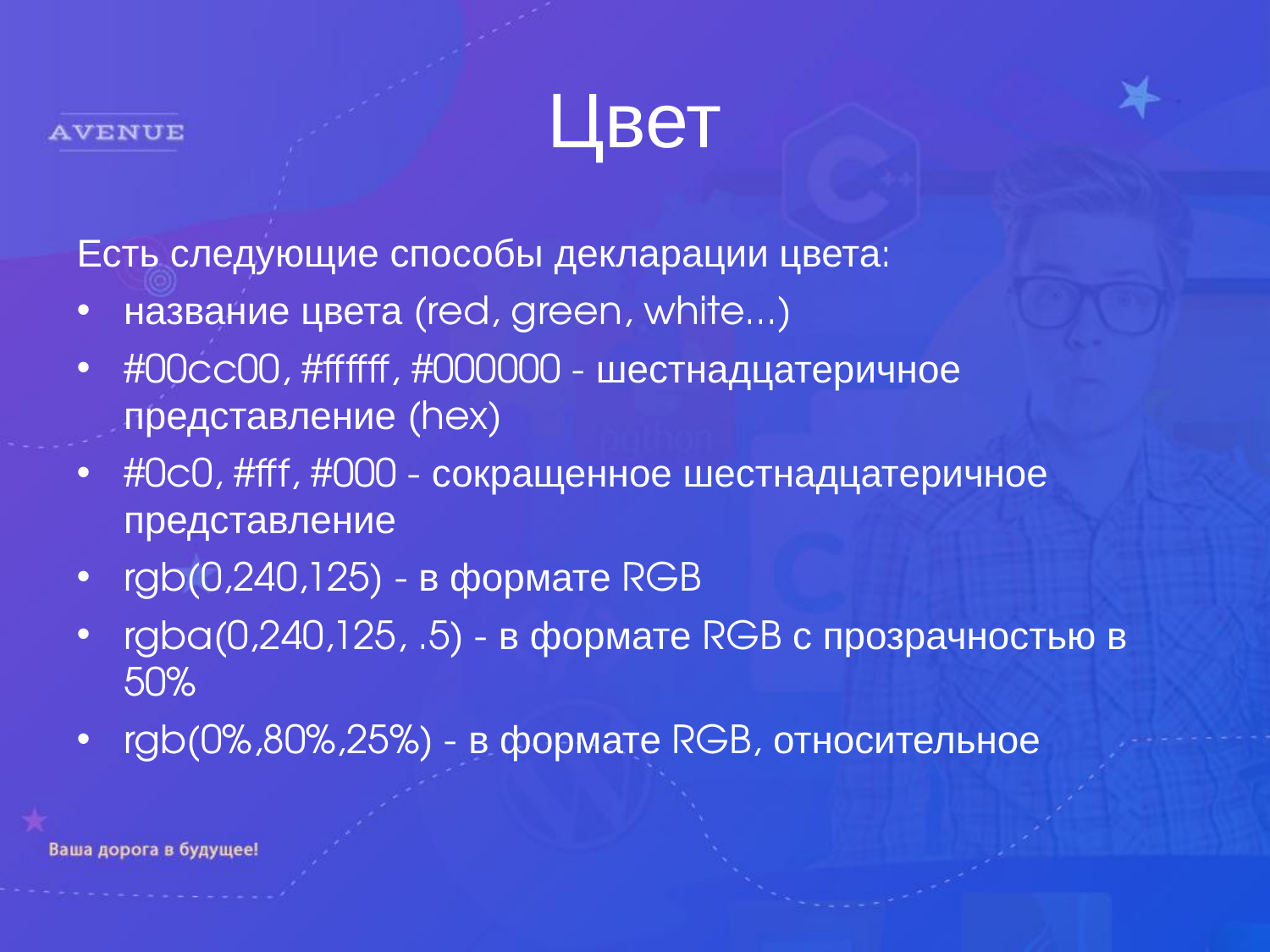

Цвет
Есть следующие способы декларации цвета:
название цвета (red, green, white...)
#00cc00, #ffffff, #000000 - шестнадцатеричное представление (hex)
#0c0, #fff, #000 - сокращенное шестнадцатеричное представление
rgb(0,240,125) - в формате RGB
rgba(0,240,125, .5) - в формате RGB с прозрачностью в 50%
rgb(0%,80%,25%) - в формате RGB, относительное